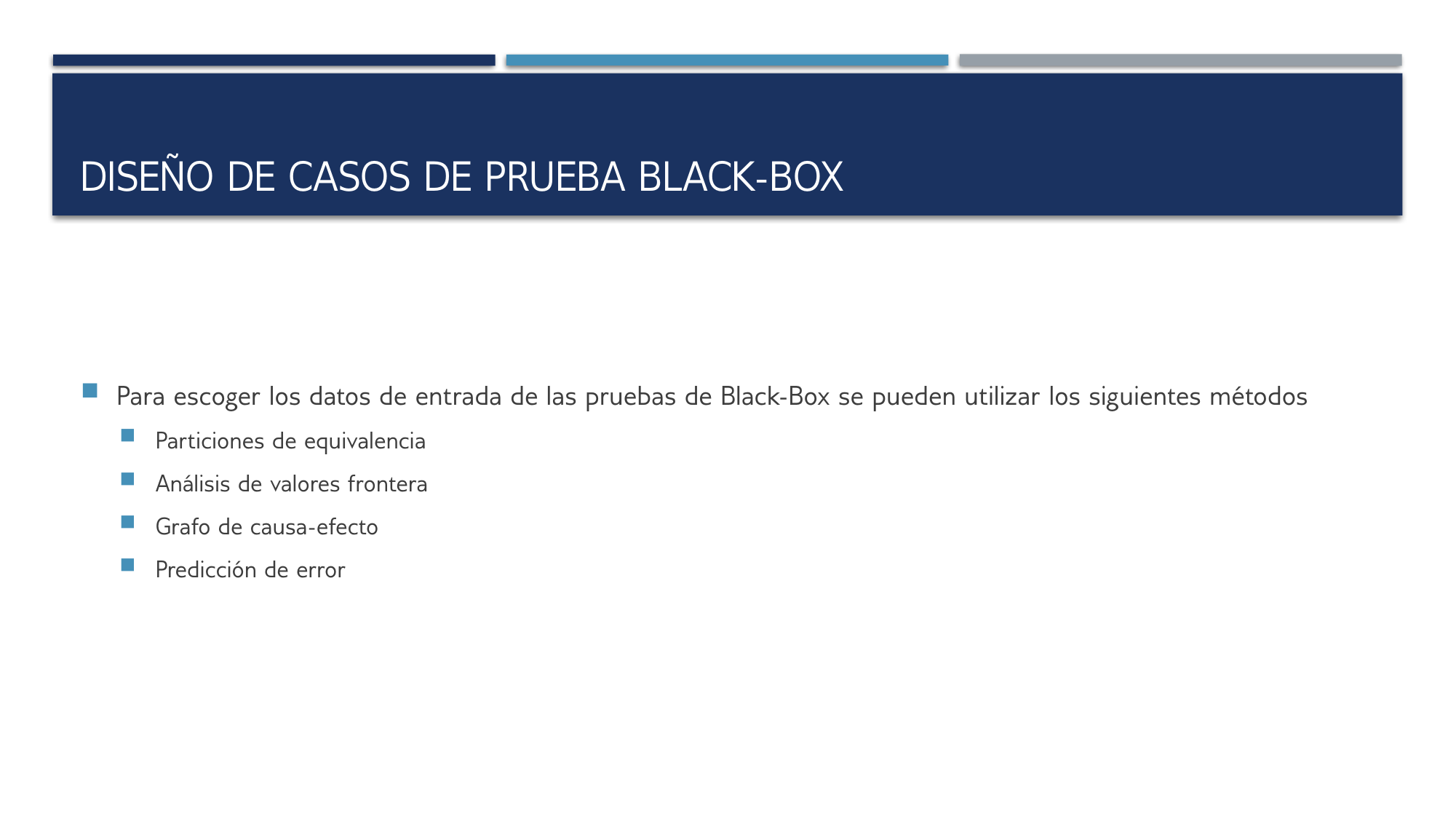

# Diseño de casos de prueba Black-Box
Para escoger los datos de entrada de las pruebas de Black-Box se pueden utilizar los siguientes métodos
Particiones de equivalencia
Análisis de valores frontera
Grafo de causa-efecto
Predicción de error